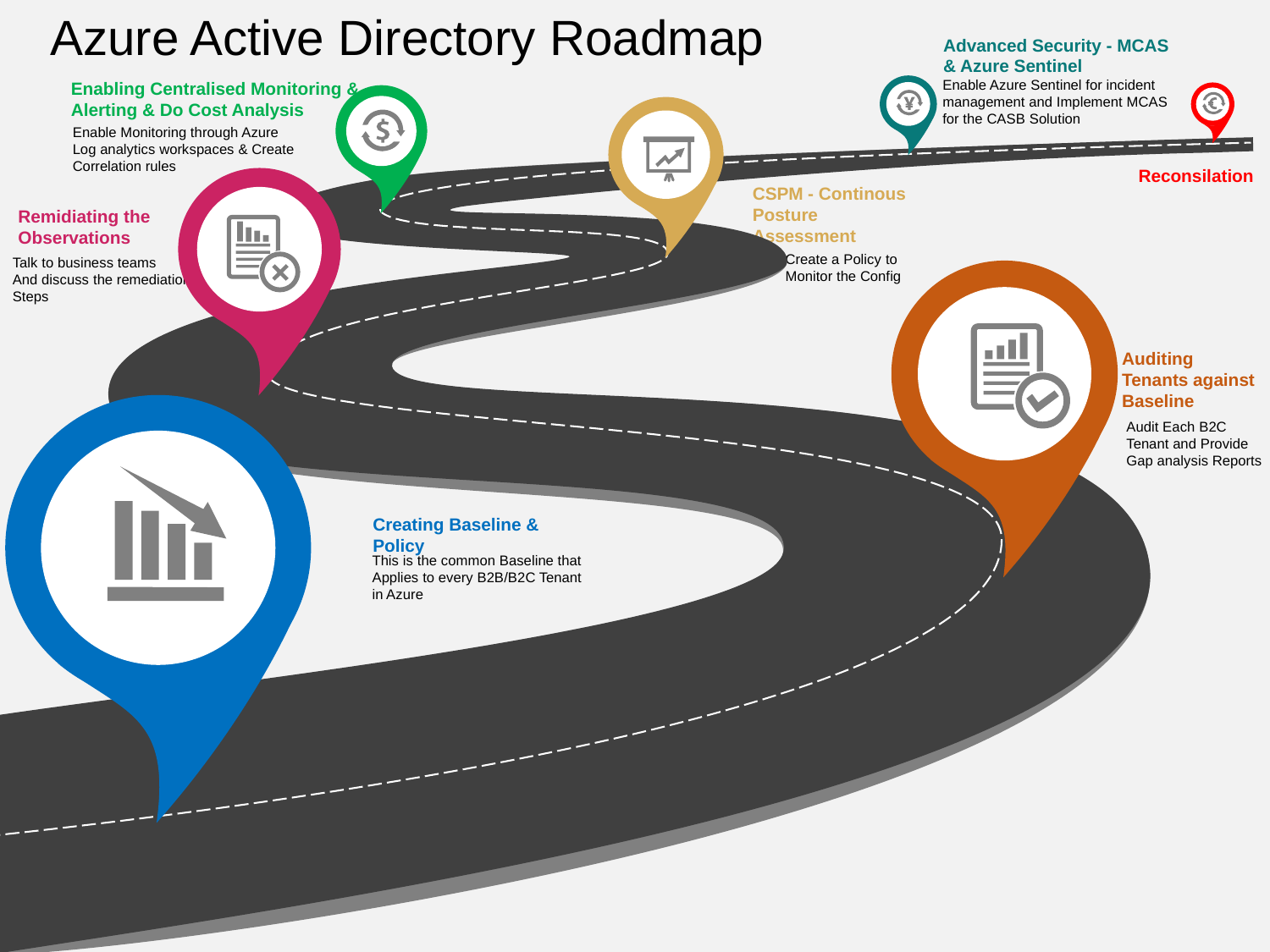

Azure Active Directory Roadmap
Advanced Security - MCAS & Azure Sentinel
Enable Azure Sentinel for incident management and Implement MCAS for the CASB Solution
Enabling Centralised Monitoring & Alerting & Do Cost Analysis
Enable Monitoring through Azure
Log analytics workspaces & Create
Correlation rules

Reconsilation

CSPM - Continous Posture Assessment
Create a Policy to Monitor the Config
Remidiating the
Observations
Talk to business teams
And discuss the remediation
Steps
Auditing
Tenants against Baseline
Audit Each B2C Tenant and Provide Gap analysis Reports
Creating Baseline & Policy
This is the common Baseline that Applies to every B2B/B2C Tenant in Azure